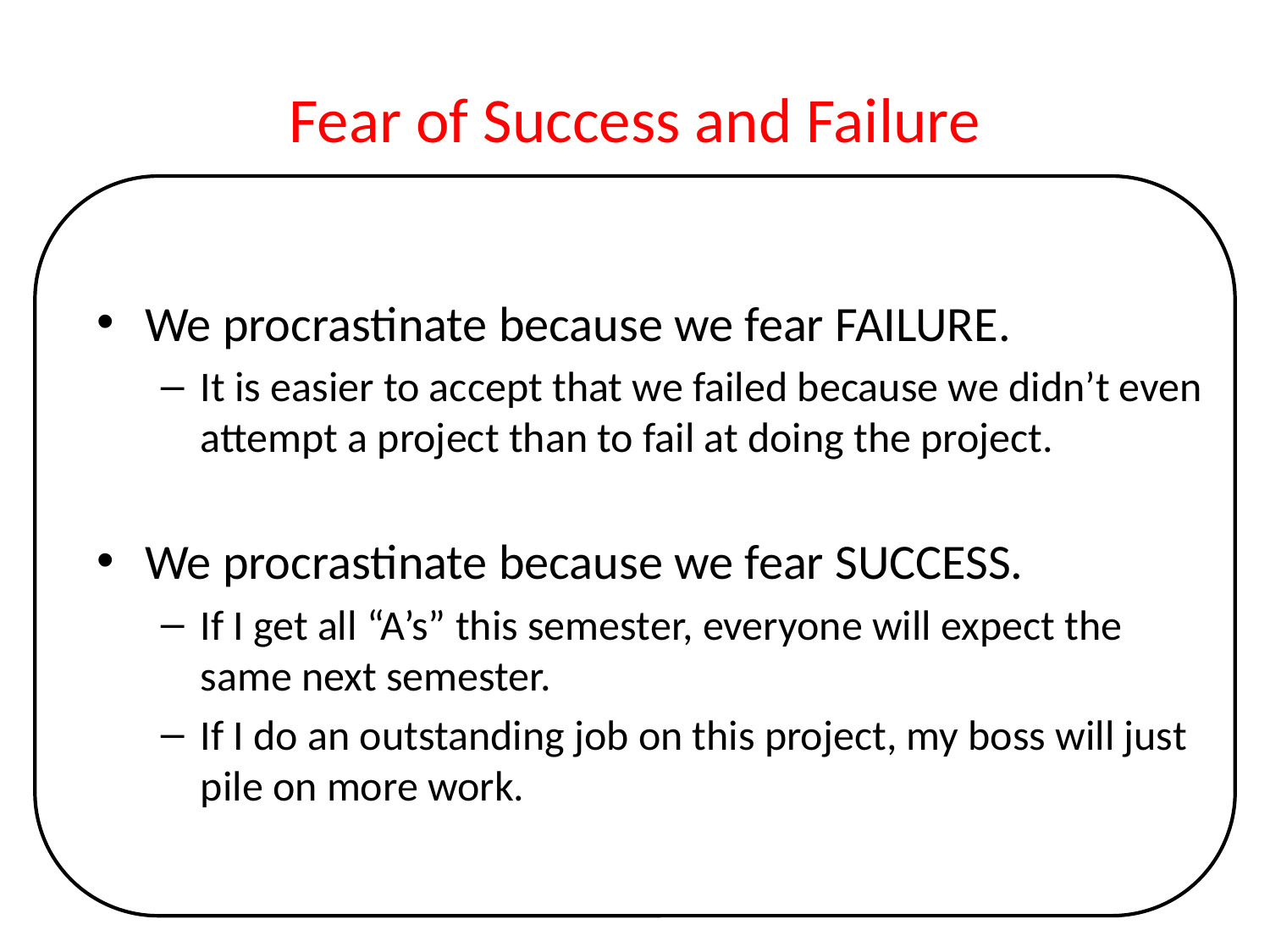

# Fear of Success and Failure

We procrastinate because we fear FAILURE.
It is easier to accept that we failed because we didn’t even attempt a project than to fail at doing the project.

We procrastinate because we fear SUCCESS.
If I get all “A’s” this semester, everyone will expect the same next semester.
If I do an outstanding job on this project, my boss will just pile on more work.